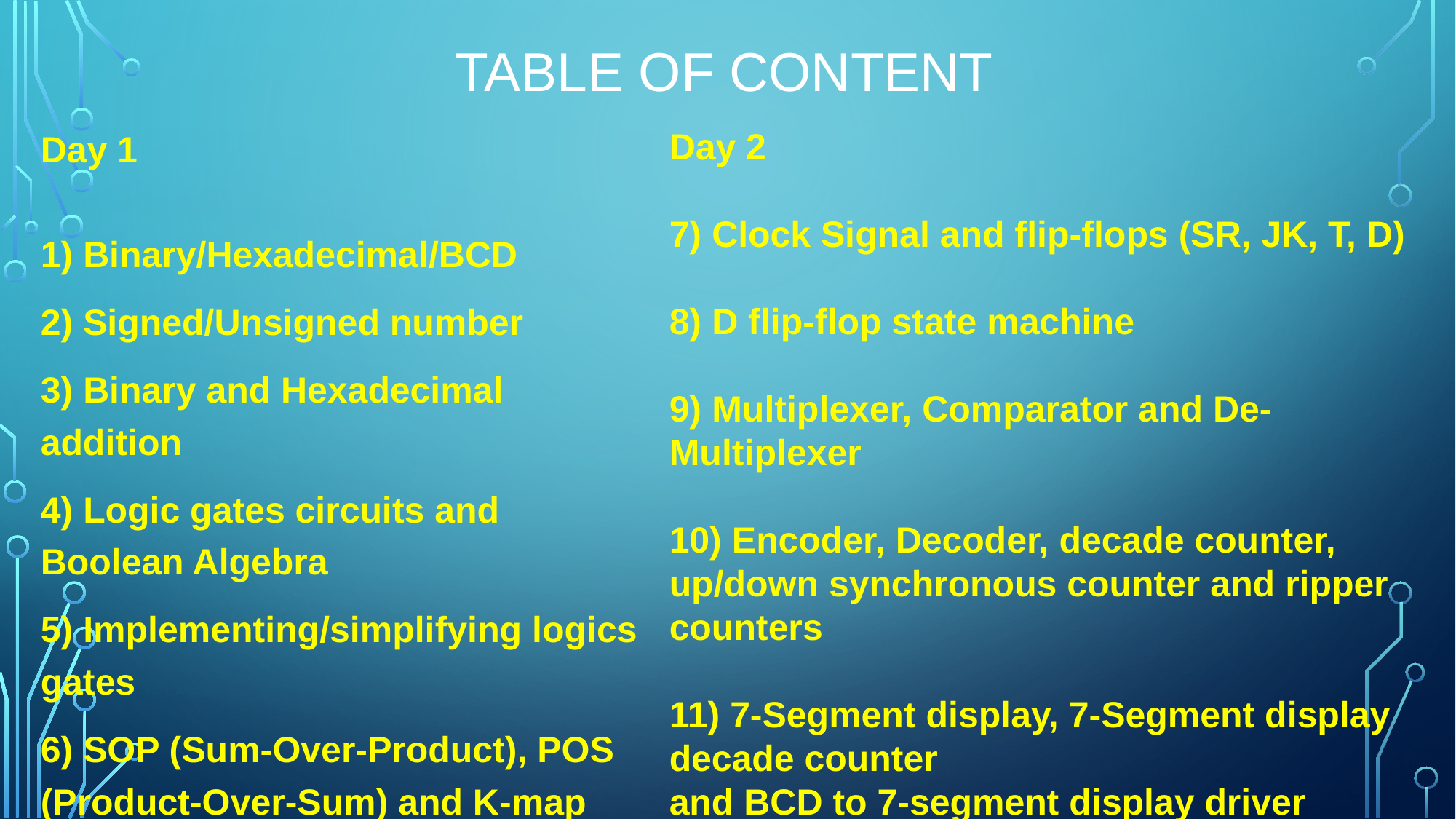

# Table of content
Day 1
1) Binary/Hexadecimal/BCD
2) Signed/Unsigned number
3) Binary and Hexadecimal addition
4) Logic gates circuits and Boolean Algebra
5) Implementing/simplifying logics gates
6) SOP (Sum-Over-Product), POS (Product-Over-Sum) and K-map
Day 2
7) Clock Signal and flip-flops (SR, JK, T, D)

8) D flip-flop state machine

9) Multiplexer, Comparator and De-Multiplexer
10) Encoder, Decoder, decade counter,
up/down synchronous counter and ripper counters
11) 7-Segment display, 7-Segment display decade counter
and BCD to 7-segment display driver